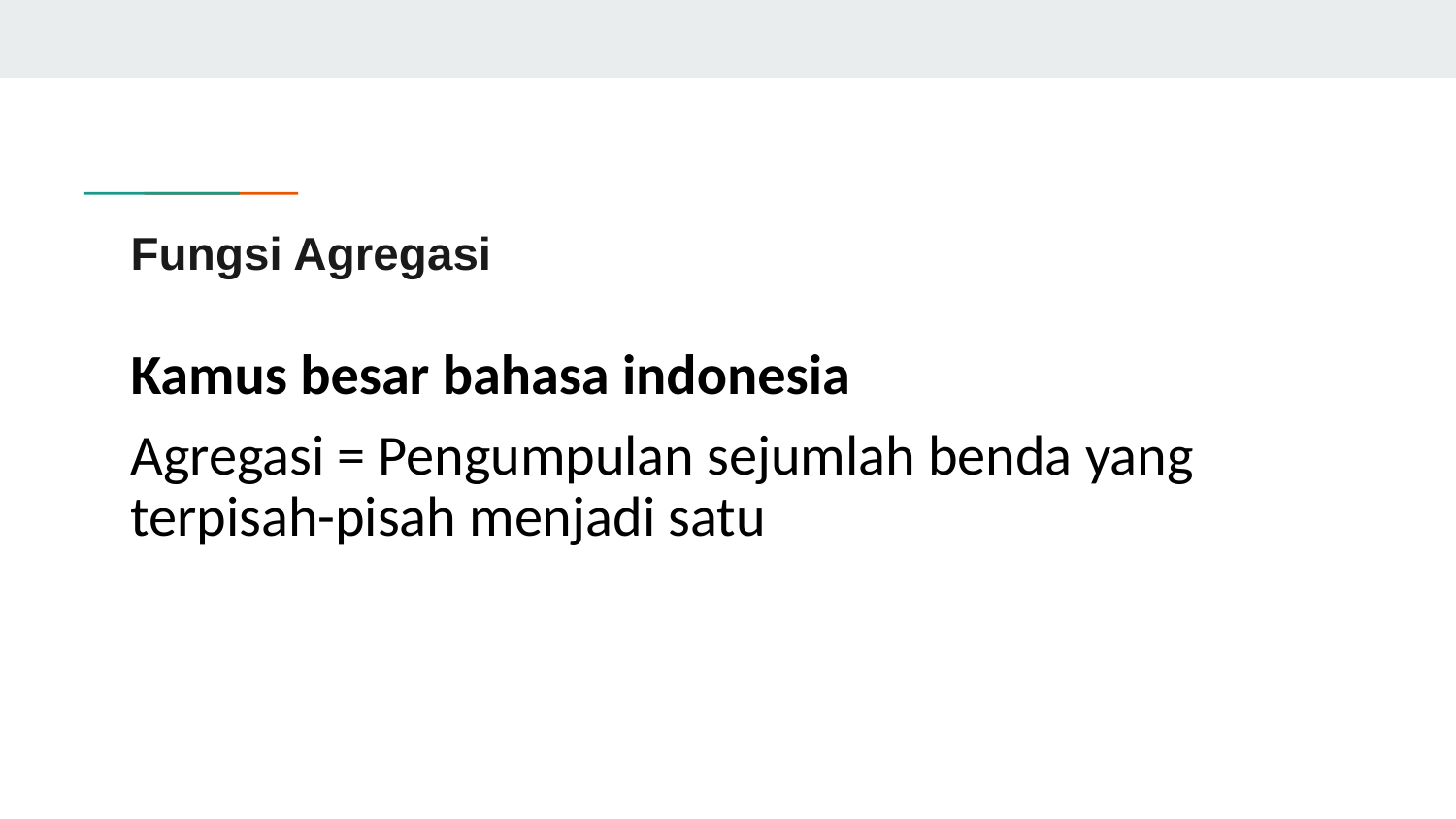

# Fungsi Agregasi
Kamus besar bahasa indonesia
Agregasi = Pengumpulan sejumlah benda yang terpisah-pisah menjadi satu